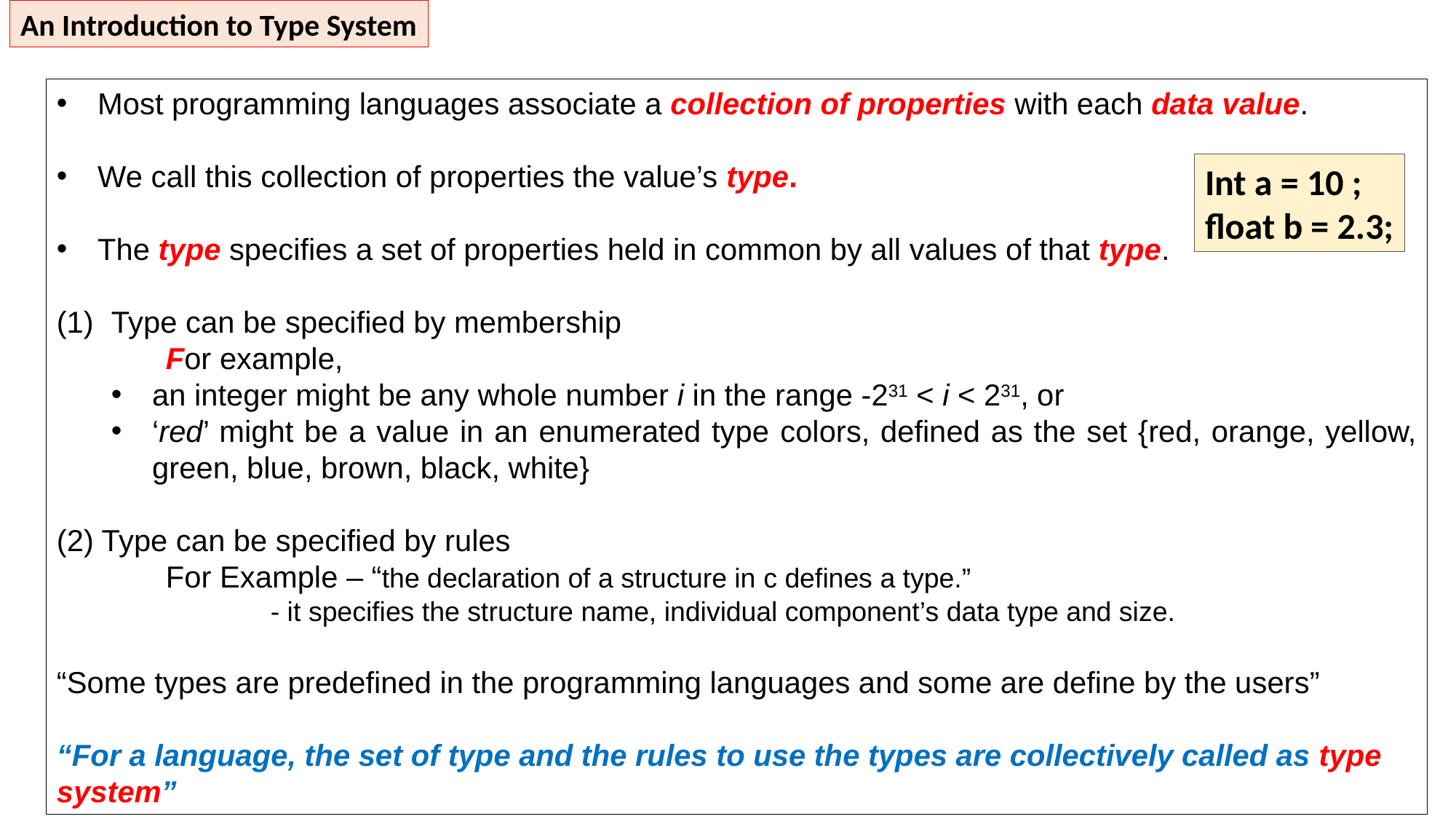

An Introduction to Type System
Most programming languages associate a collection of properties with each data value.

We call this collection of properties the value’s type.

The type specifies a set of properties held in common by all values of that type.

Type can be specified by membership
	For example,
an integer might be any whole number i in the range -231 < i < 231, or
‘red’ might be a value in an enumerated type colors, defined as the set {red, orange, yellow, green, blue, brown, black, white}

(2) Type can be specified by rules
	For Example – “the declaration of a structure in c defines a type.”
                            - it specifies the structure name, individual component’s data type and size.

“Some types are predefined in the programming languages and some are define by the users”

“For a language, the set of type and the rules to use the types are collectively called as type system”
Int a = 10 ;
float b = 2.3;